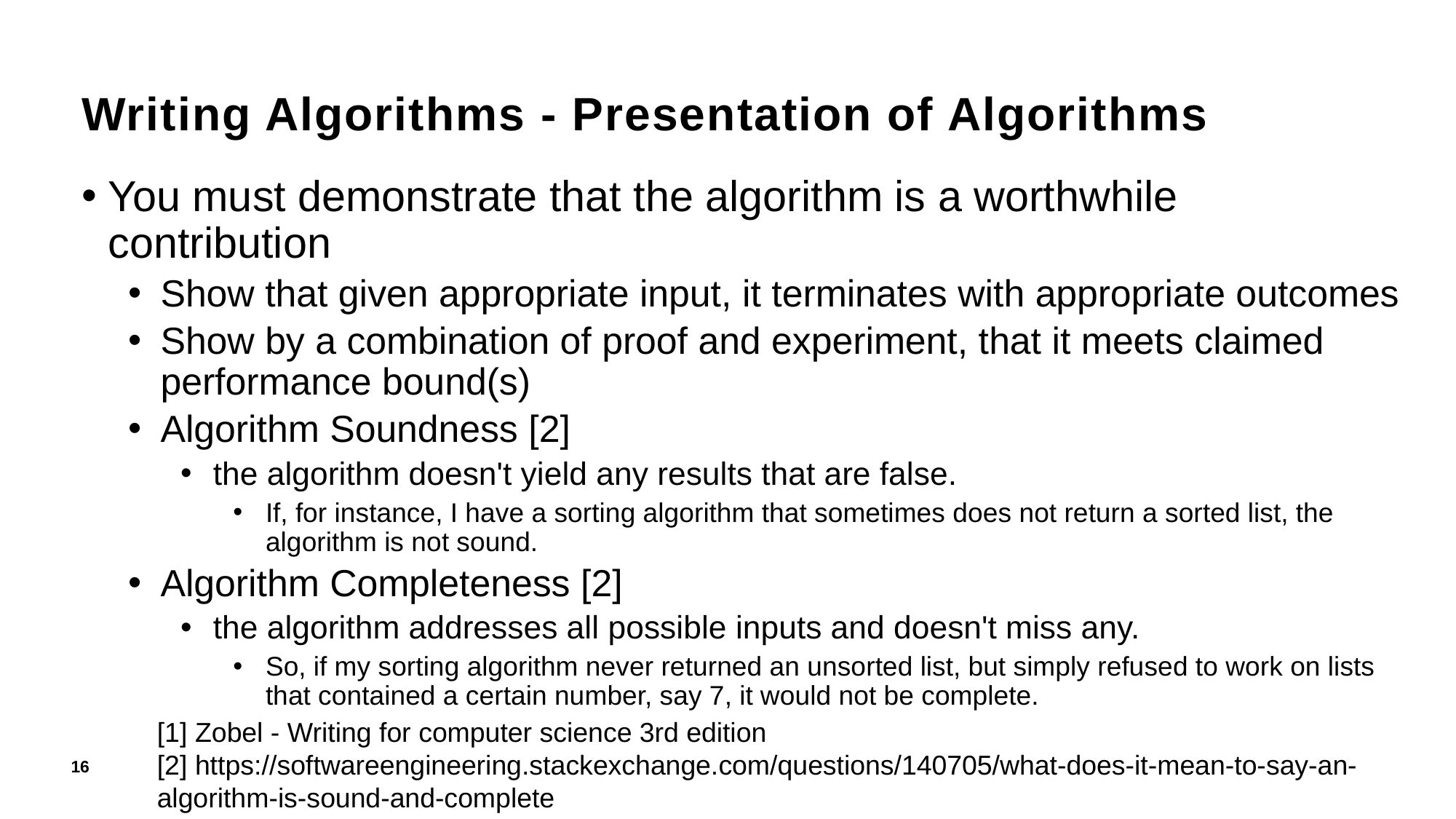

# Writing Algorithms - Presentation of Algorithms
You must demonstrate that the algorithm is a worthwhile contribution
Show that given appropriate input, it terminates with appropriate outcomes
Show by a combination of proof and experiment, that it meets claimed performance bound(s)
Algorithm Soundness [2]
the algorithm doesn't yield any results that are false.
If, for instance, I have a sorting algorithm that sometimes does not return a sorted list, the algorithm is not sound.
Algorithm Completeness [2]
the algorithm addresses all possible inputs and doesn't miss any.
So, if my sorting algorithm never returned an unsorted list, but simply refused to work on lists that contained a certain number, say 7, it would not be complete.
[1] Zobel - Writing for computer science 3rd edition
[2] https://softwareengineering.stackexchange.com/questions/140705/what-does-it-mean-to-say-an-algorithm-is-sound-and-complete
16